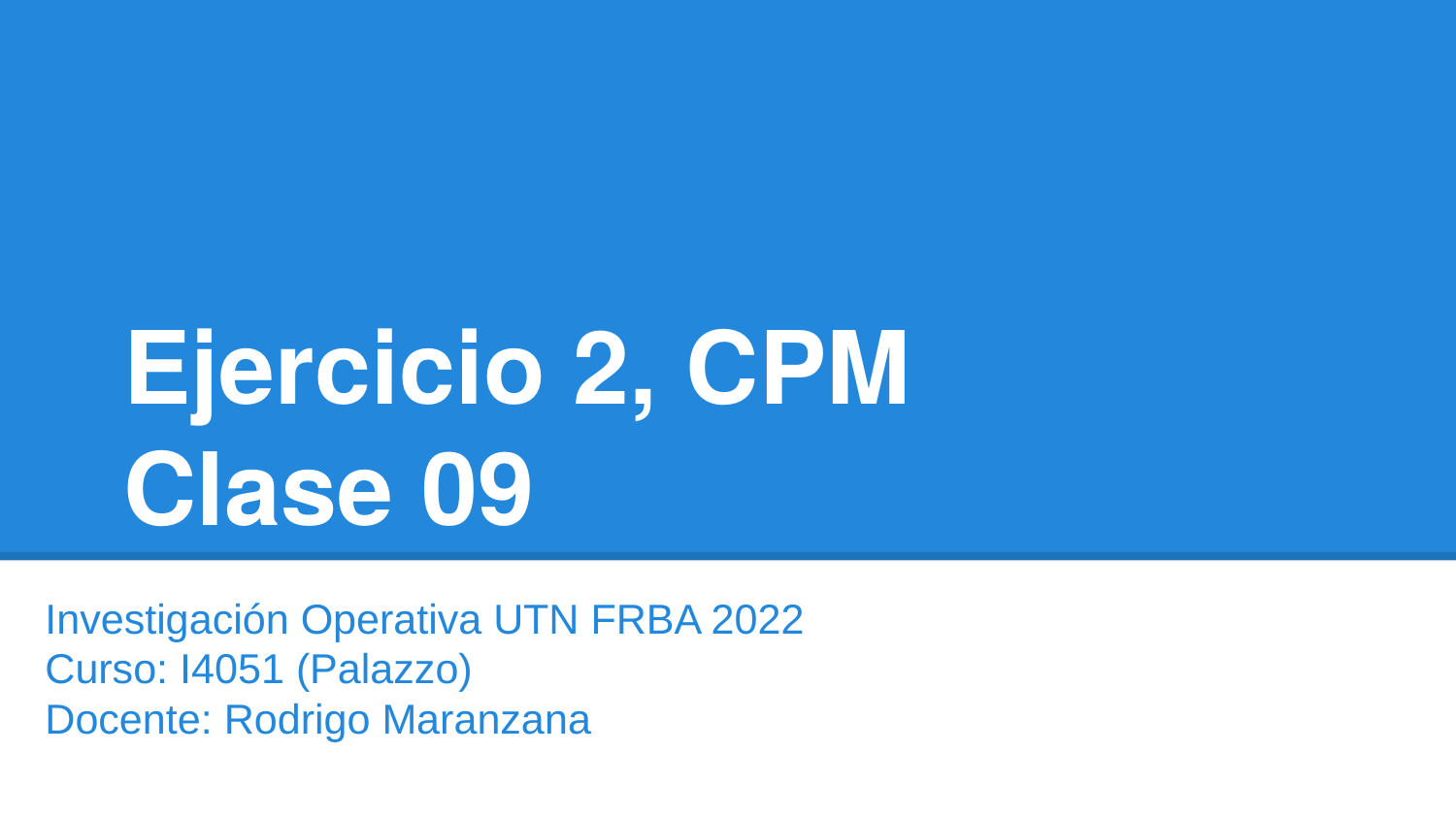

# Ejercicio 2, CPM
Clase 09
Investigación Operativa UTN FRBA 2022
Curso: I4051 (Palazzo)
Docente: Rodrigo Maranzana